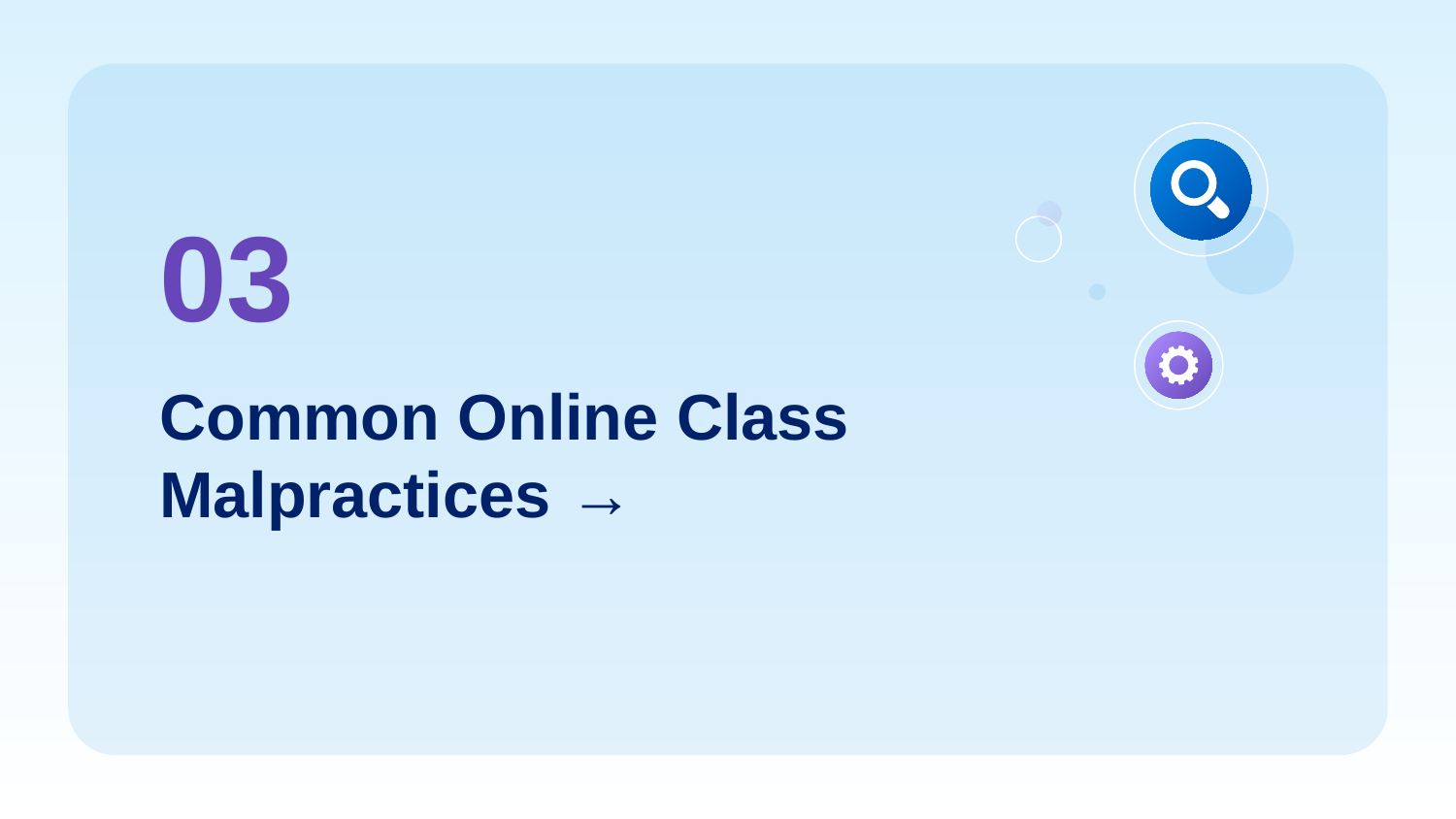

03

# Common Online Class Malpractices →